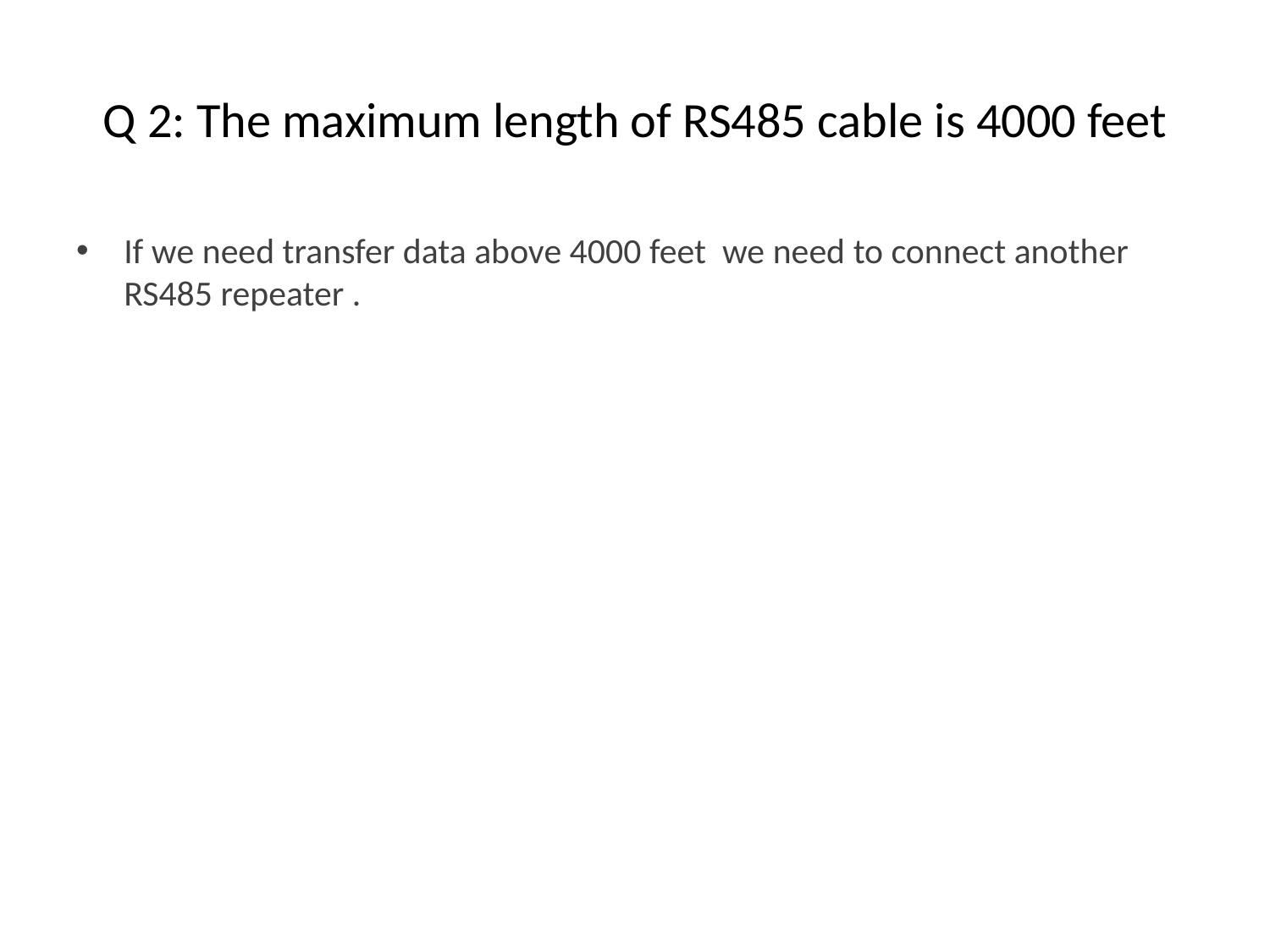

# Q 2: The maximum length of RS485 cable is 4000 feet
If we need transfer data above 4000 feet  we need to connect another RS485 repeater .